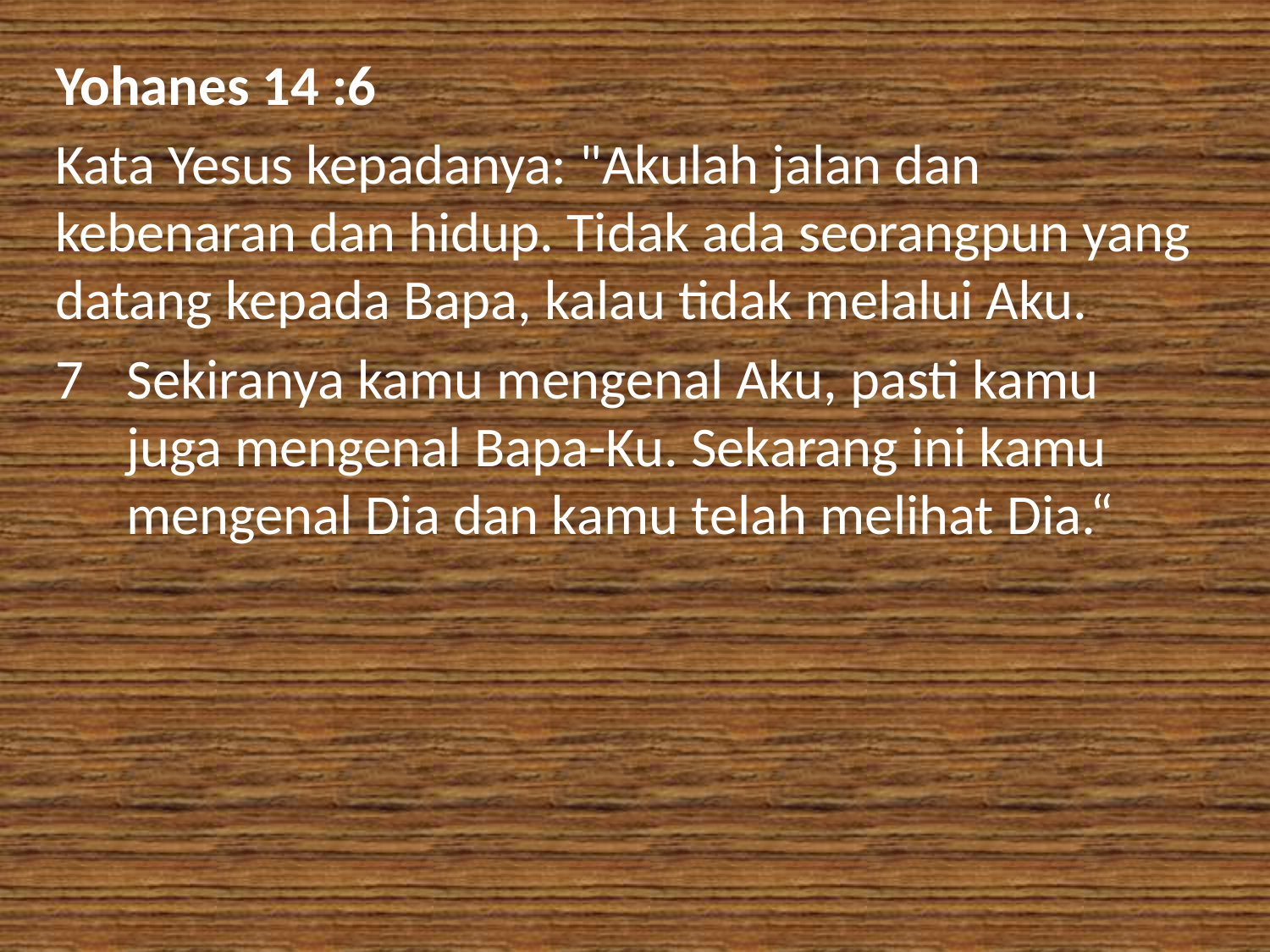

Yohanes 14 :6
Kata Yesus kepadanya: "Akulah jalan dan kebenaran dan hidup. Tidak ada seorangpun yang datang kepada Bapa, kalau tidak melalui Aku.
Sekiranya kamu mengenal Aku, pasti kamu juga mengenal Bapa-Ku. Sekarang ini kamu mengenal Dia dan kamu telah melihat Dia.“